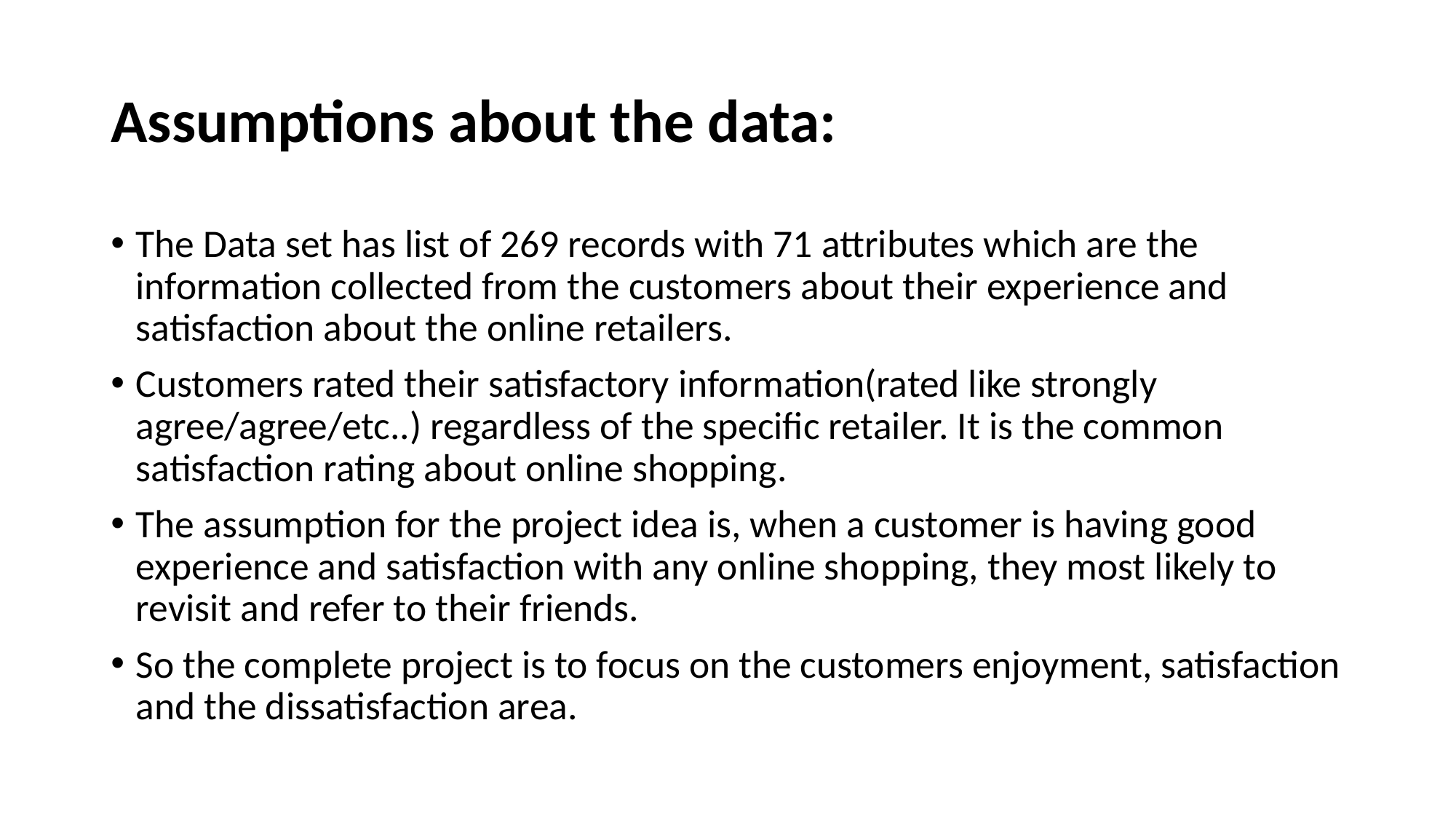

# Assumptions about the data:
The Data set has list of 269 records with 71 attributes which are the information collected from the customers about their experience and satisfaction about the online retailers.
Customers rated their satisfactory information(rated like strongly agree/agree/etc..) regardless of the specific retailer. It is the common satisfaction rating about online shopping.
The assumption for the project idea is, when a customer is having good experience and satisfaction with any online shopping, they most likely to revisit and refer to their friends.
So the complete project is to focus on the customers enjoyment, satisfaction and the dissatisfaction area.